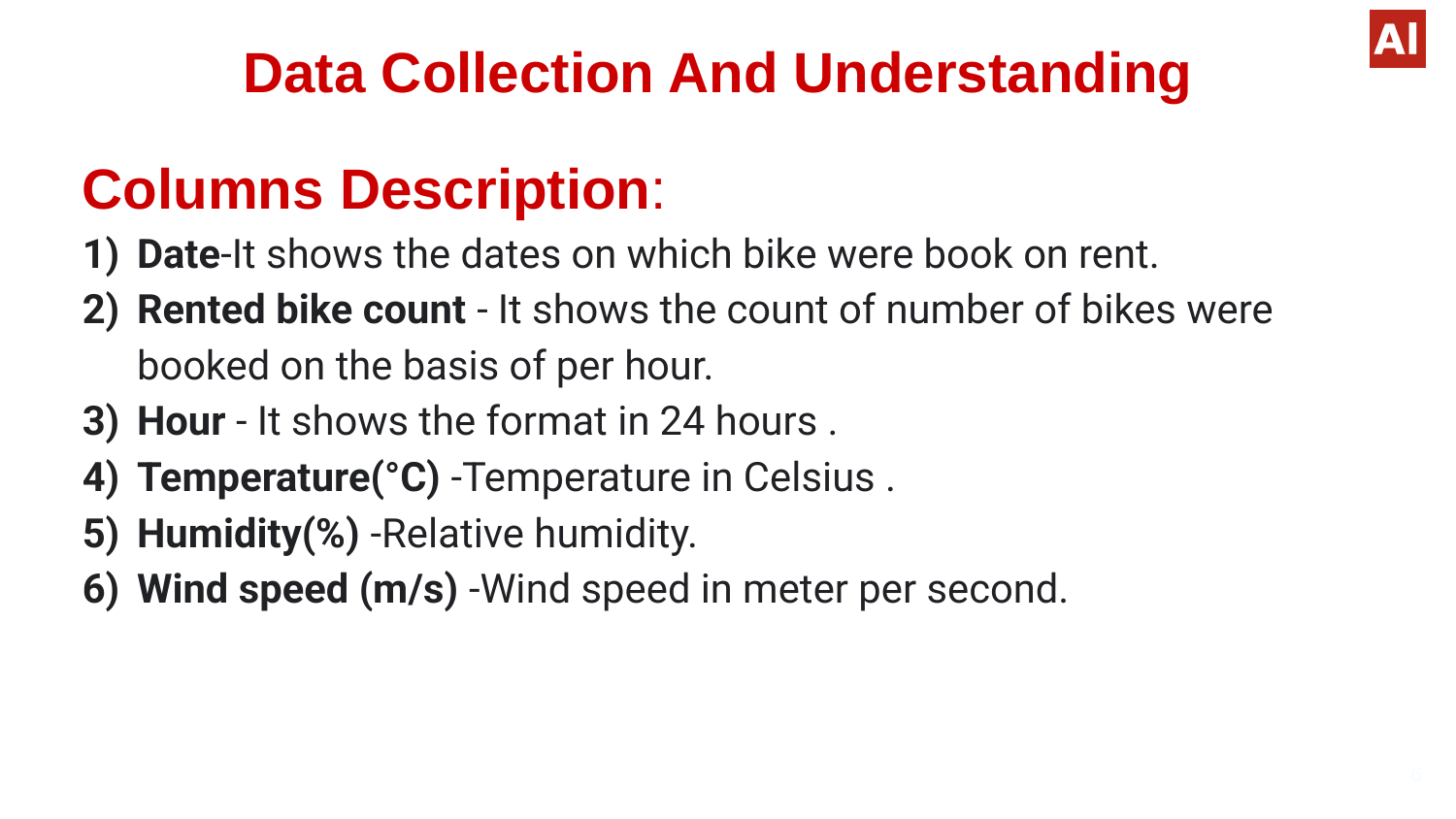

# Data Collection And Understanding
Columns Description:
Date-It shows the dates on which bike were book on rent.
Rented bike count - It shows the count of number of bikes were booked on the basis of per hour.
Hour - It shows the format in 24 hours .
Temperature(°C) -Temperature in Celsius .
Humidity(%) -Relative humidity.
Wind speed (m/s) -Wind speed in meter per second.
6